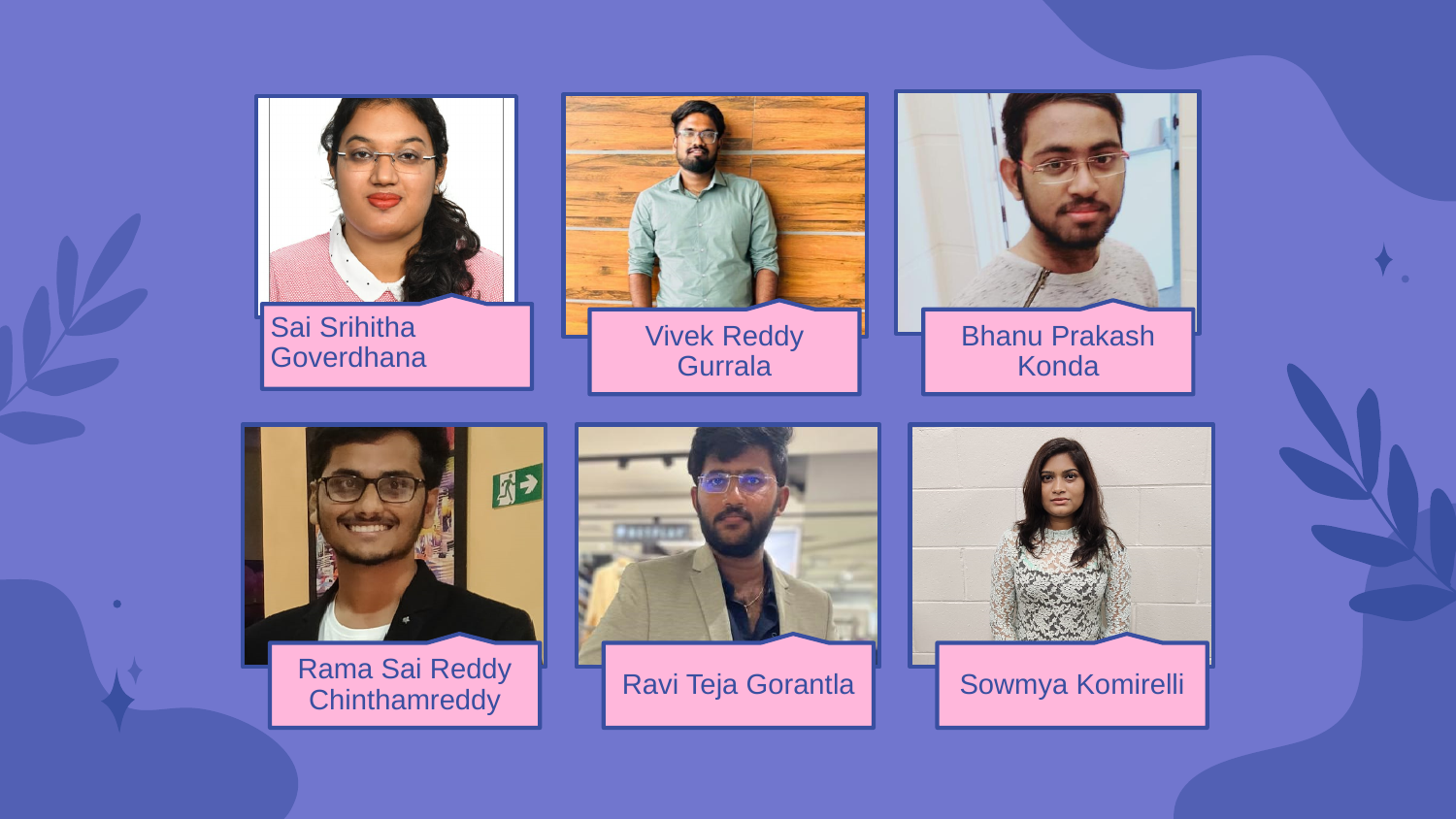

#
Sai Srihitha Goverdhana

Vivek Reddy Gurrala
Bhanu Prakash Konda
Rama Sai Reddy Chinthamreddy
Ravi Teja Gorantla
Sowmya Komirelli